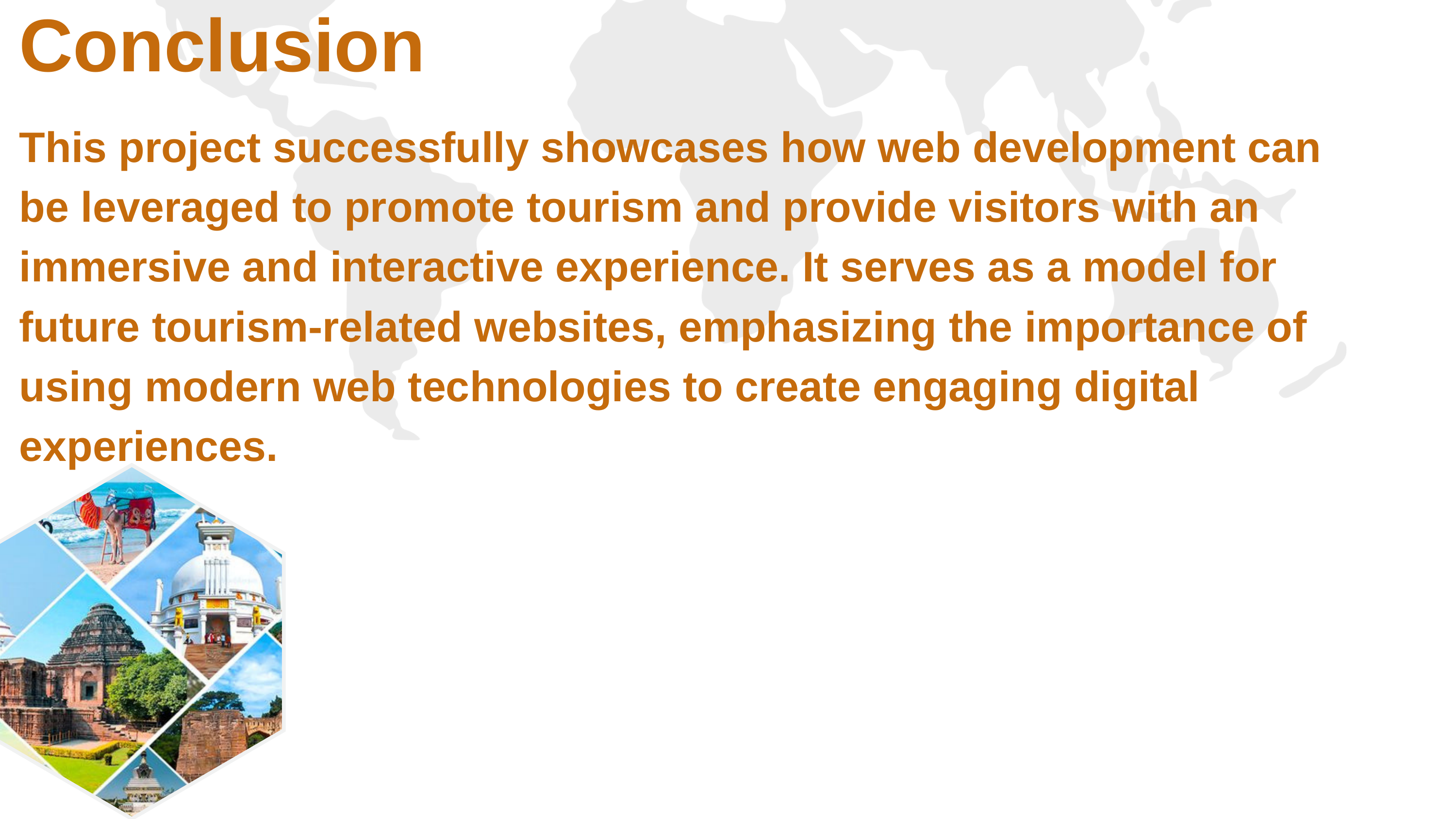

Conclusion
This project successfully showcases how web development can be leveraged to promote tourism and provide visitors with an immersive and interactive experience. It serves as a model for future tourism-related websites, emphasizing the importance of using modern web technologies to create engaging digital experiences.

11